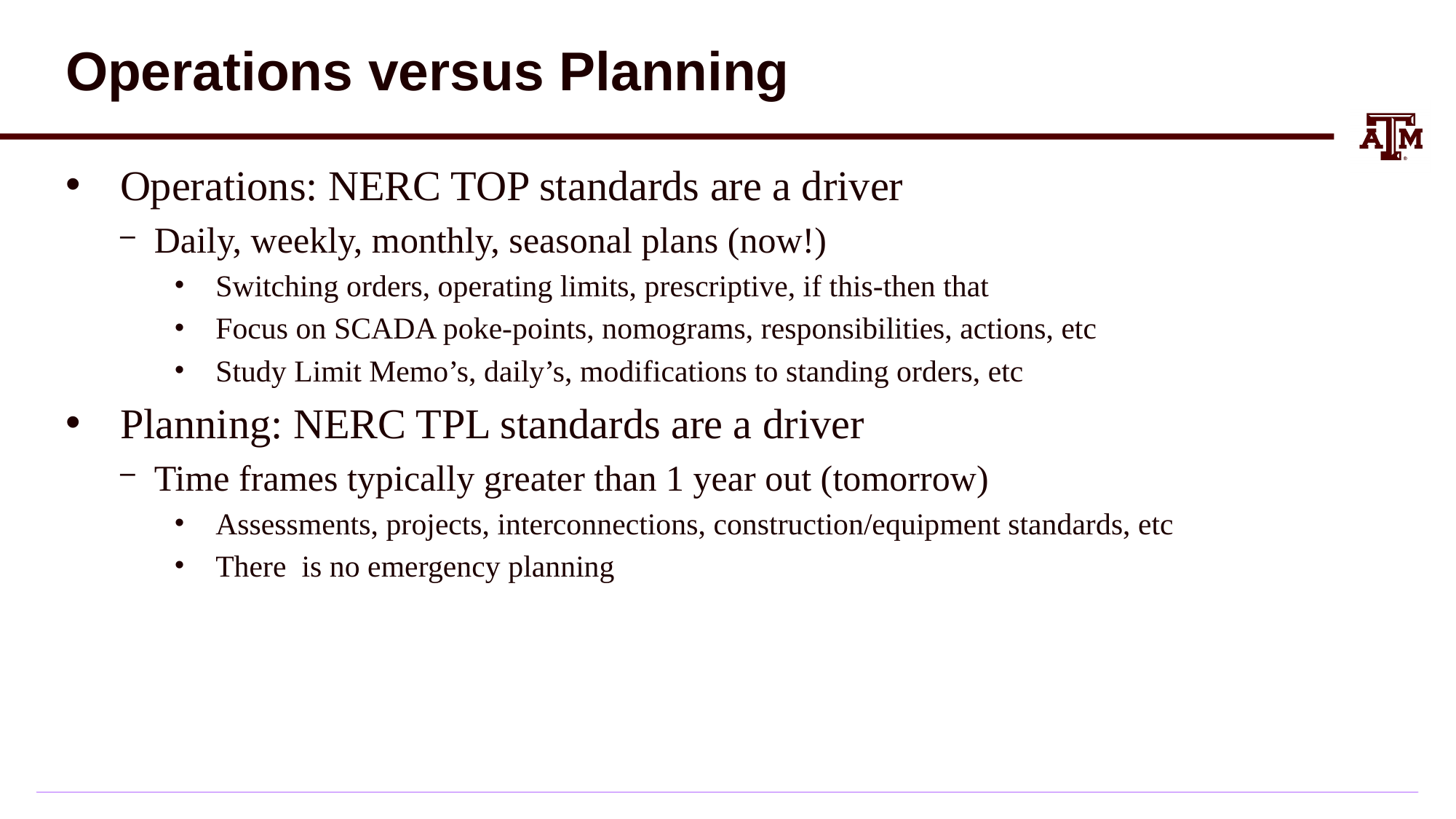

# Operations versus Planning
Operations: NERC TOP standards are a driver
Daily, weekly, monthly, seasonal plans (now!)
Switching orders, operating limits, prescriptive, if this-then that
Focus on SCADA poke-points, nomograms, responsibilities, actions, etc
Study Limit Memo’s, daily’s, modifications to standing orders, etc
Planning: NERC TPL standards are a driver
Time frames typically greater than 1 year out (tomorrow)
Assessments, projects, interconnections, construction/equipment standards, etc
There  is no emergency planning